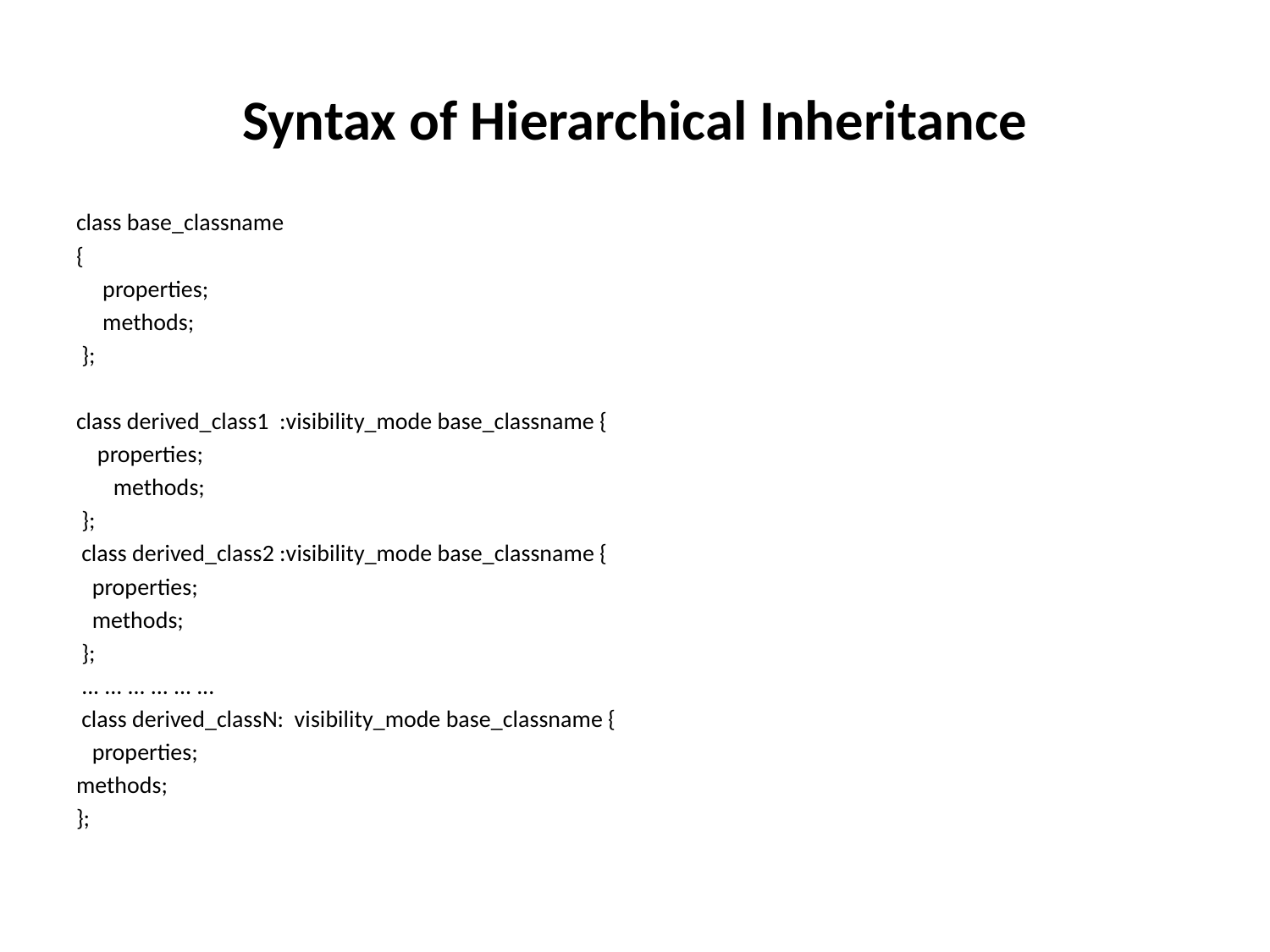

# Syntax of Hierarchical Inheritance
class base_classname
{
     properties;
     methods;
 };

class derived_class1  :visibility_mode base_classname {
    properties;
       methods;
 };
 class derived_class2 :visibility_mode base_classname {
   properties;
   methods;
 };
 ... ... ... ... ... ...
 class derived_classN:  visibility_mode base_classname {
   properties;
methods;
};